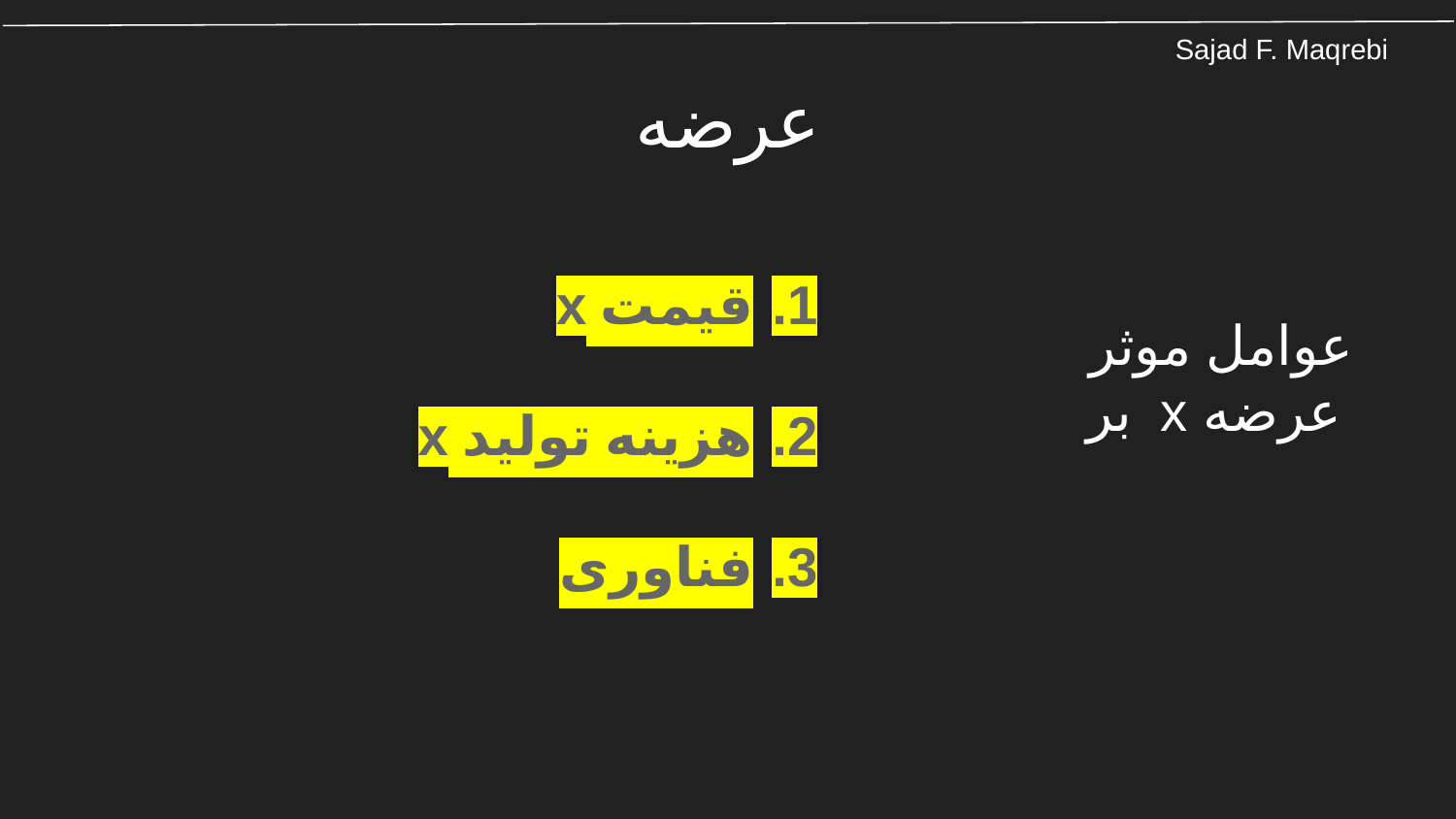

# عرضه
عوامل موثر بر  x عرضه

قیمت x

هزینه تولید x

فناوری